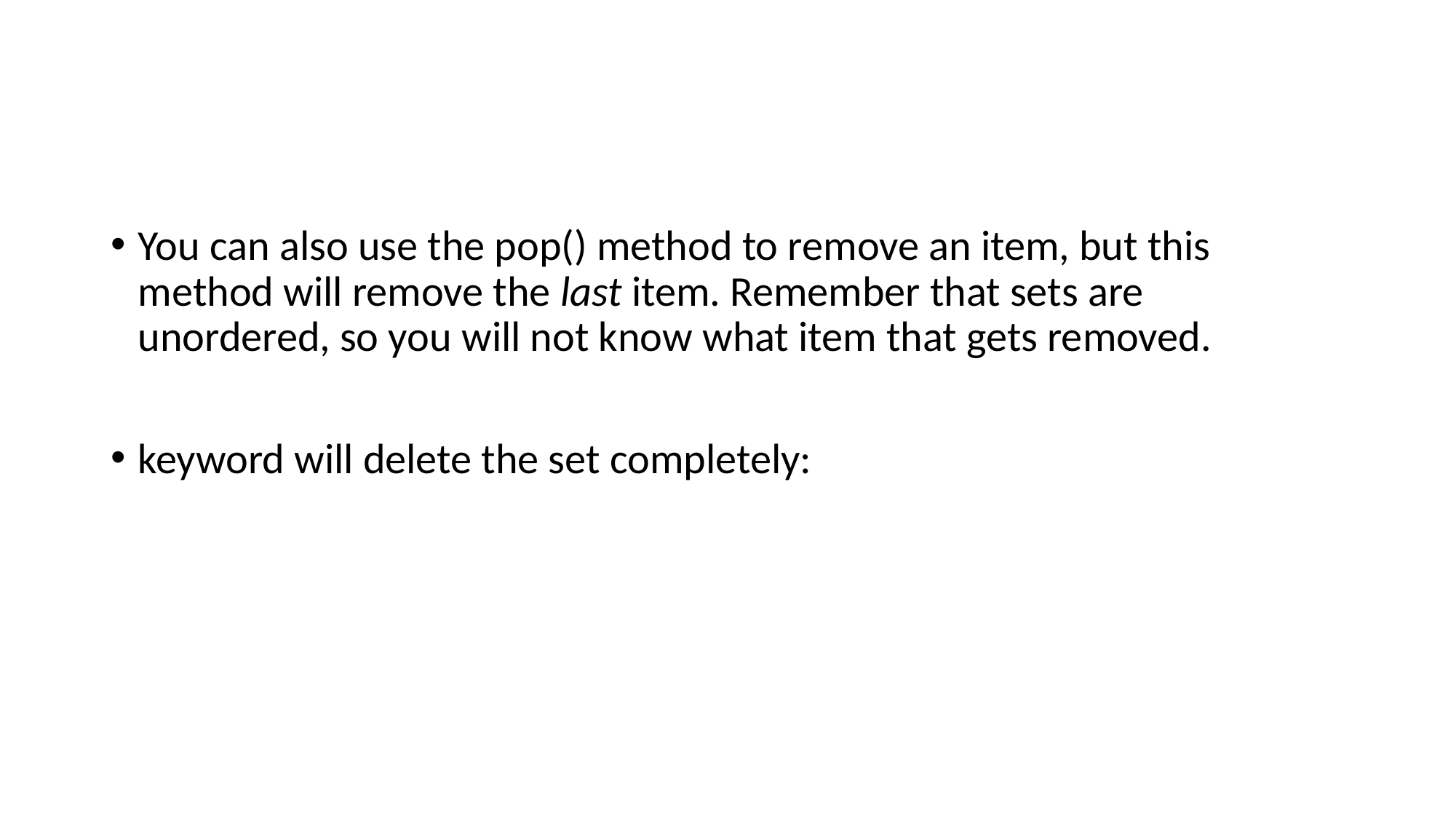

#
You can also use the pop() method to remove an item, but this method will remove the last item. Remember that sets are unordered, so you will not know what item that gets removed.

keyword will delete the set completely: